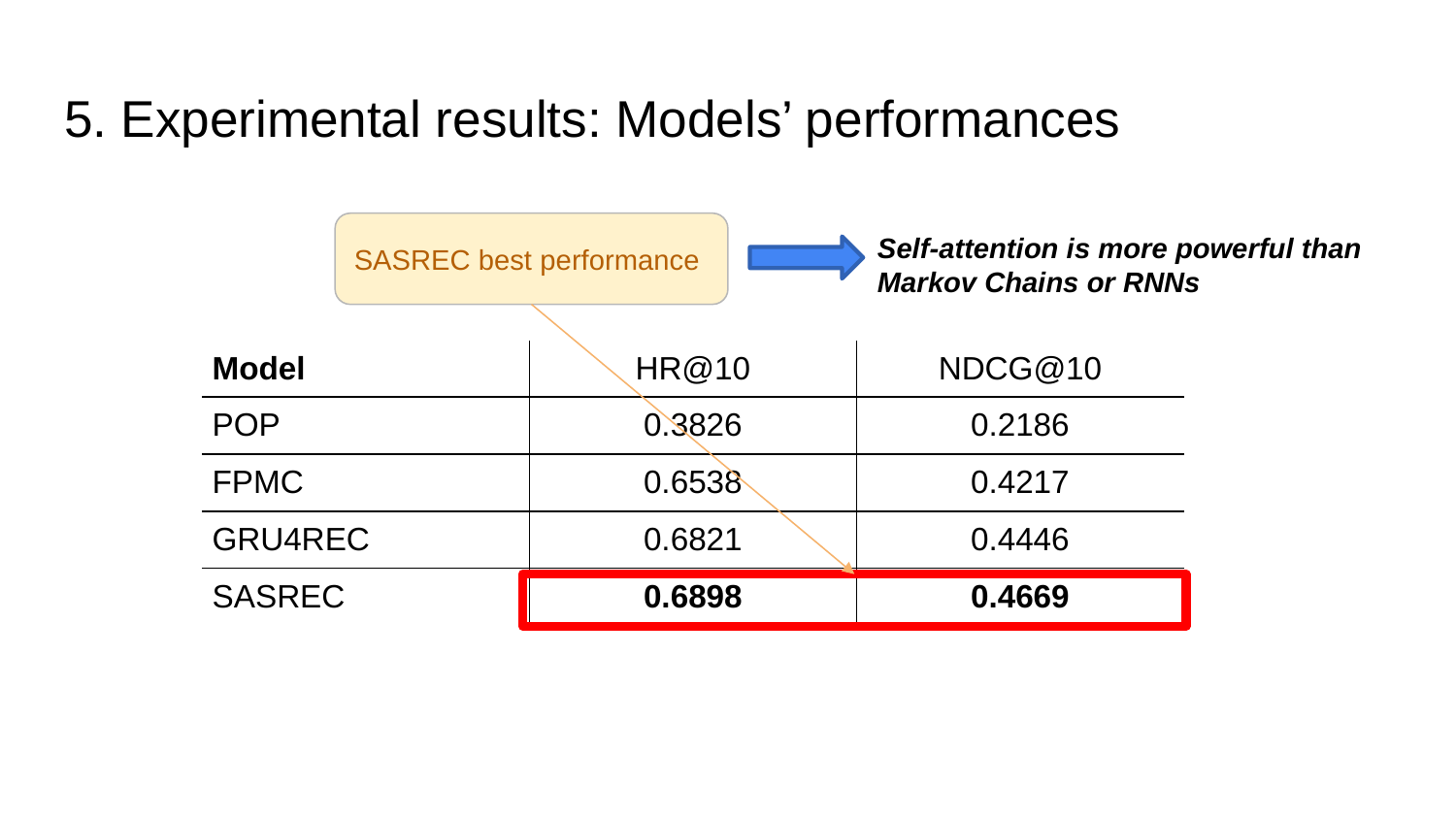

# 5. Experimental results: Models’ performances

SASREC best performance
Self-attention is more powerful than Markov Chains or RNNs

| Model | HR@10 | NDCG@10 |
| --- | --- | --- |
| POP | 0.3826 | 0.2186 |
| FPMC | 0.6538 | 0.4217 |
| GRU4REC | 0.6821 | 0.4446 |
| SASREC | 0.6898 | 0.4669 |